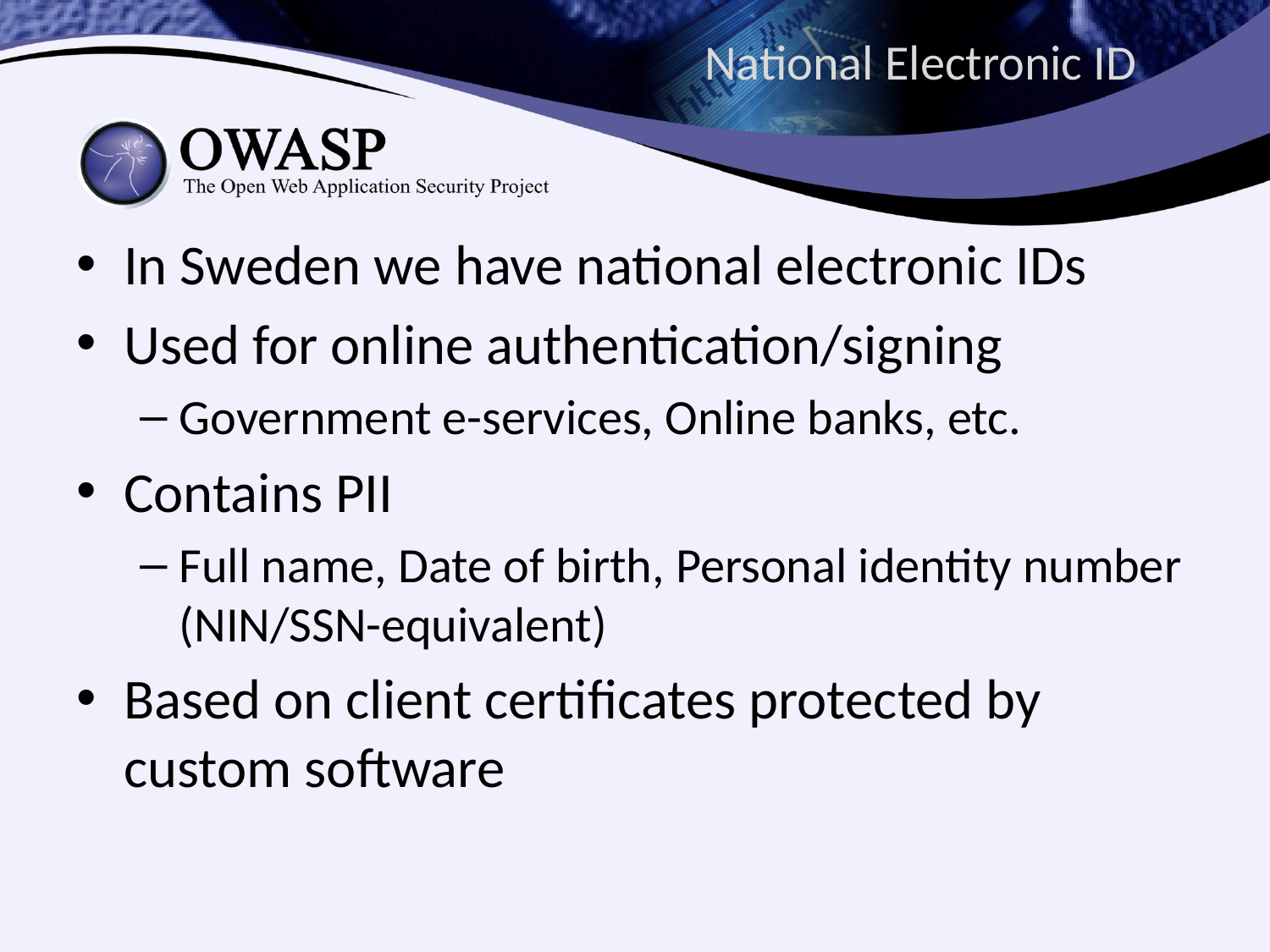

# National Electronic ID
In Sweden we have national electronic IDs
Used for online authentication/signing
Government e-services, Online banks, etc.
Contains PII
Full name, Date of birth, Personal identity number (NIN/SSN-equivalent)
Based on client certificates protected by custom software